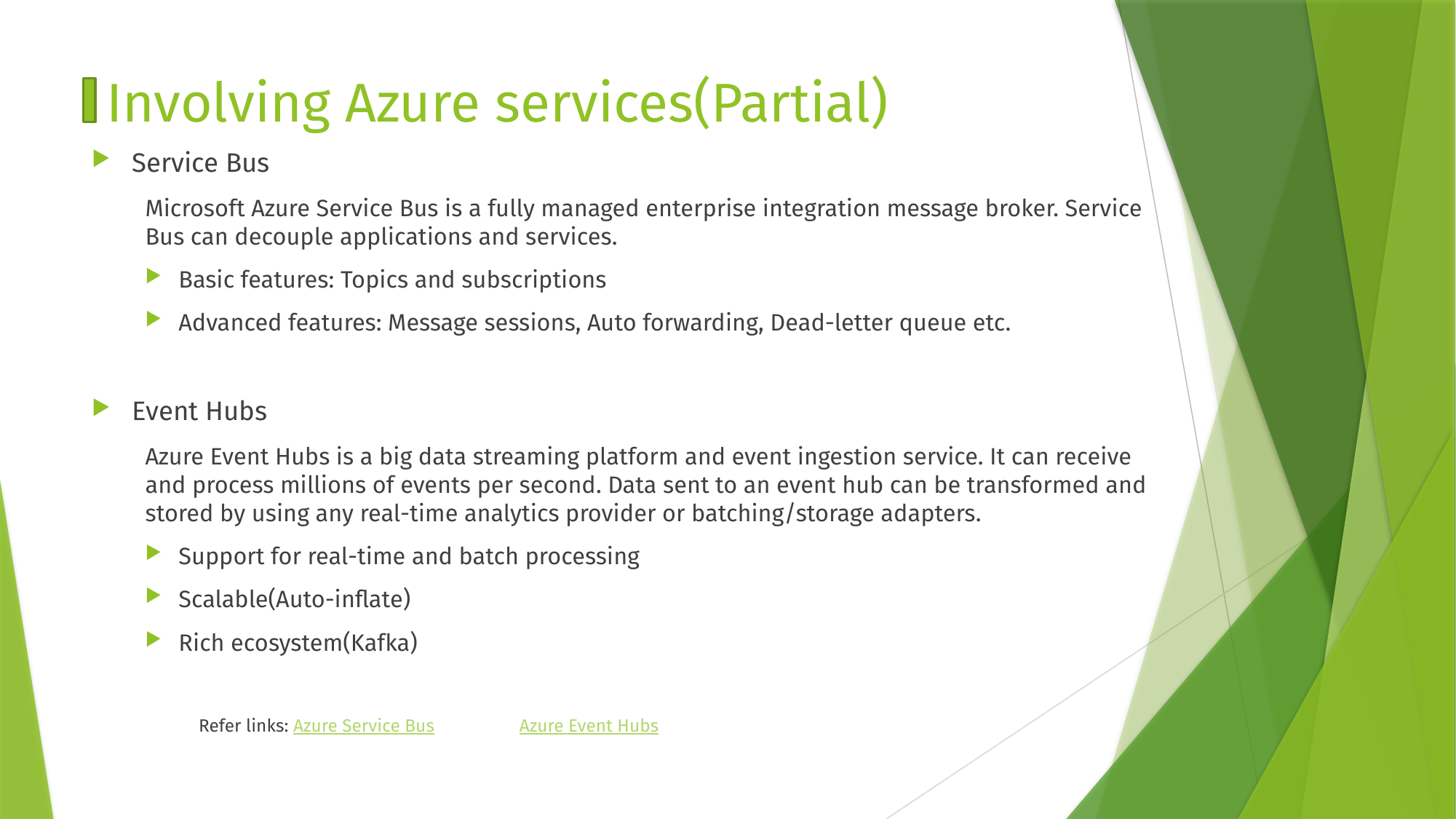

# Involving Azure services(Partial)

Service Bus
Microsoft Azure Service Bus is a fully managed enterprise integration message broker. Service Bus can decouple applications and services.
Basic features: Topics and subscriptions
Advanced features: Message sessions, Auto forwarding, Dead-letter queue etc.

Event Hubs
Azure Event Hubs is a big data streaming platform and event ingestion service. It can receive and process millions of events per second. Data sent to an event hub can be transformed and stored by using any real-time analytics provider or batching/storage adapters.
Support for real-time and batch processing
Scalable(Auto-inflate)
Rich ecosystem(Kafka)

										Refer links: Azure Service Bus	Azure Event Hubs